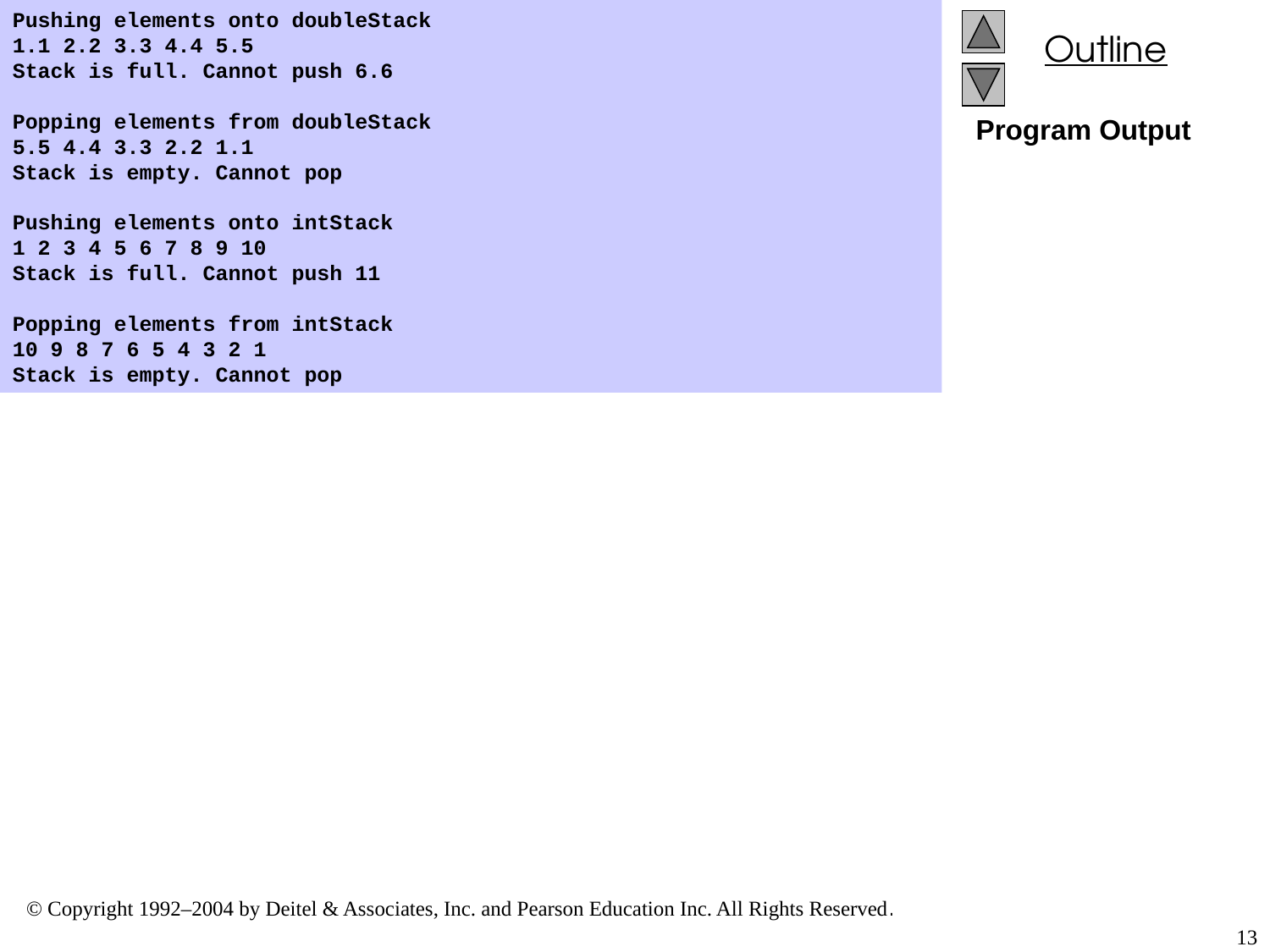

Pushing elements onto doubleStack
1.1 2.2 3.3 4.4 5.5
Stack is full. Cannot push 6.6

Popping elements from doubleStack
5.5 4.4 3.3 2.2 1.1
Stack is empty. Cannot pop

Pushing elements onto intStack
1 2 3 4 5 6 7 8 9 10
Stack is full. Cannot push 11

Popping elements from intStack
10 9 8 7 6 5 4 3 2 1
Stack is empty. Cannot pop
Program Output